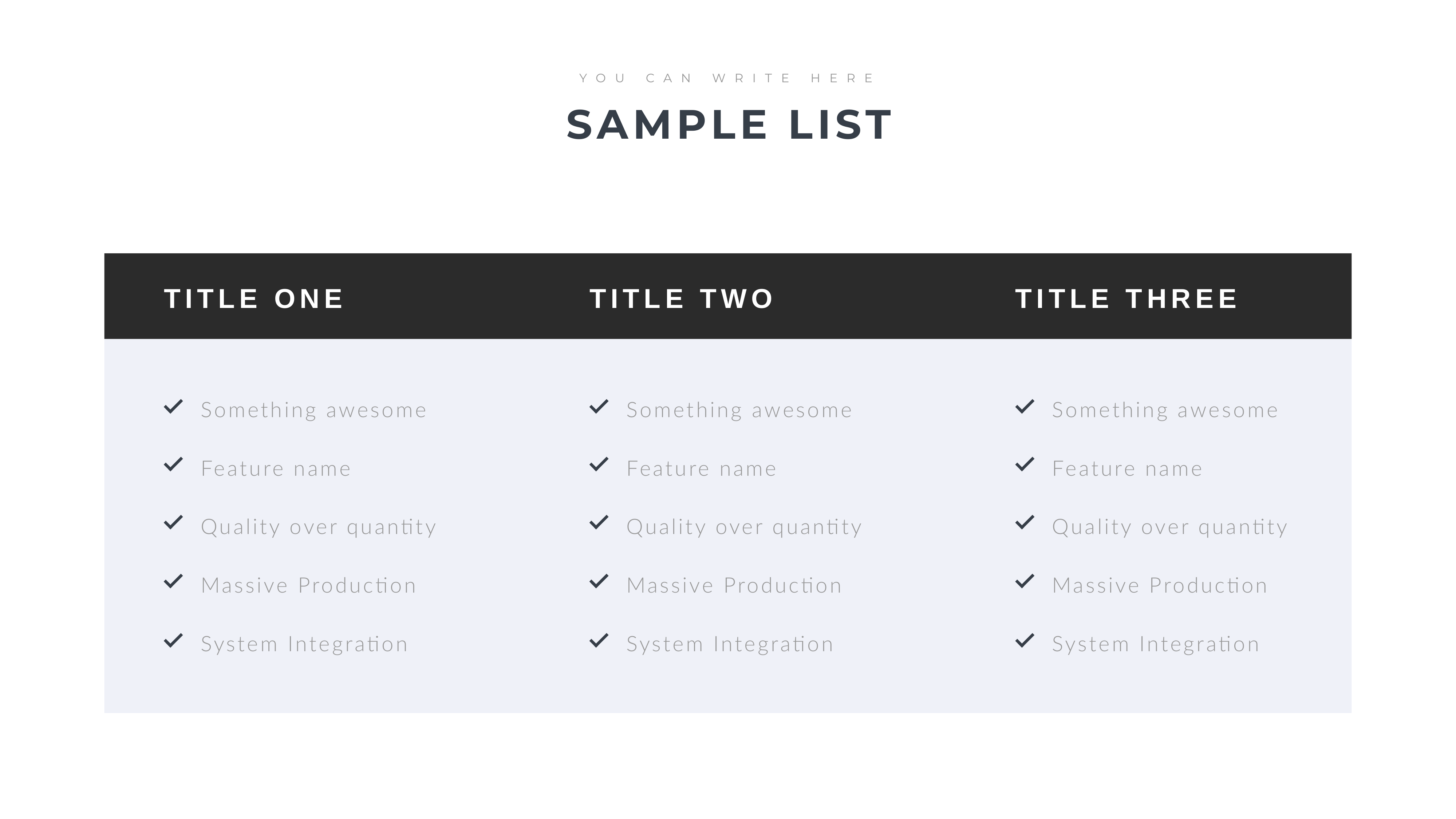

YOU CAN WRITE HERE
SAMPLE LIST

TITLE ONE
TITLE TWO
TITLE THREE

Something awesome
Something awesome
Something awesome

Feature name
Feature name
Feature name
Quality over quantity
Quality over quantity
Quality over quantity
Massive Production
Massive Production
Massive Production
System Integration
System Integration
System Integration